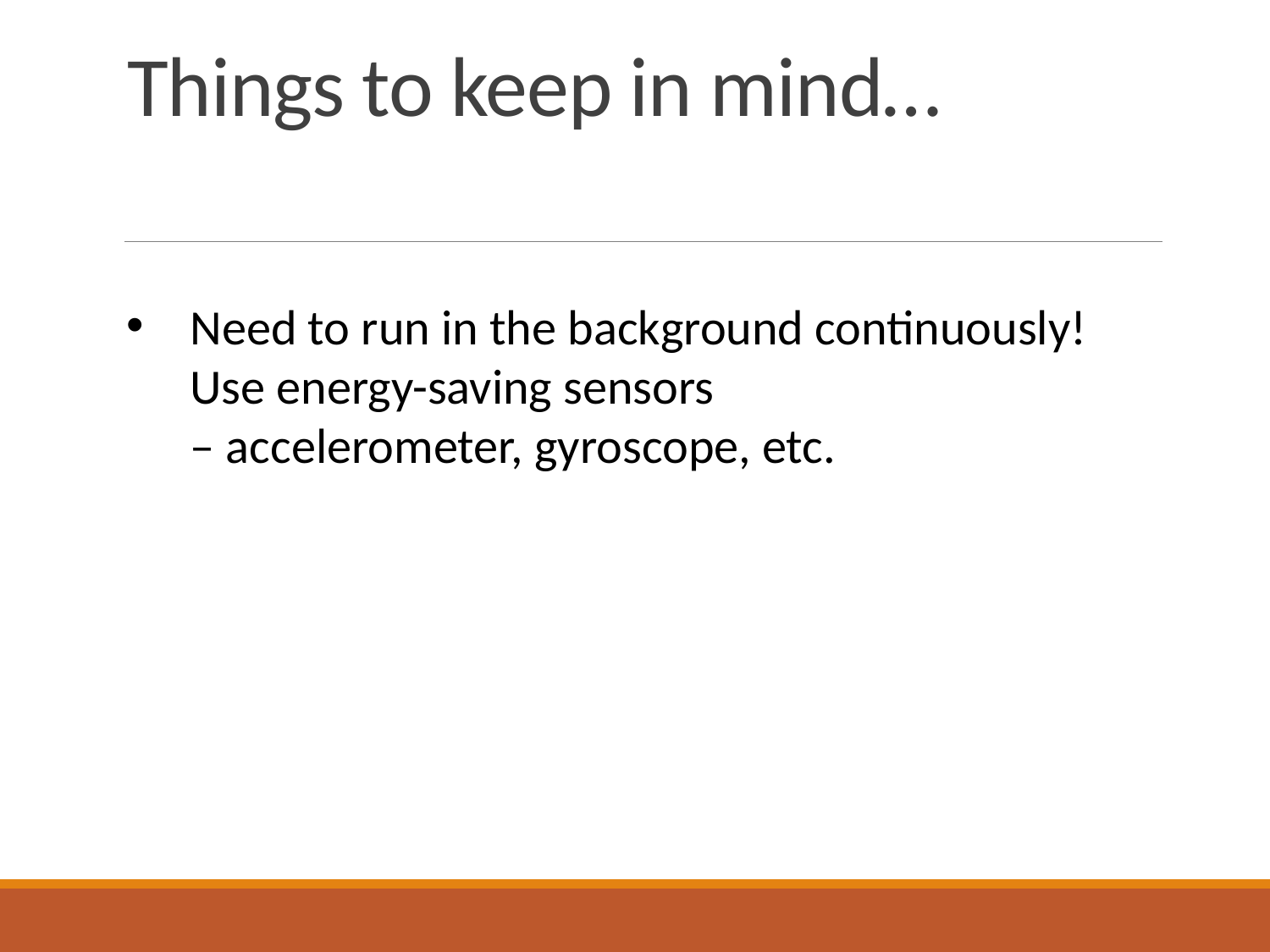

# Things to keep in mind…
Need to run in the background continuously!
Use energy-saving sensors
– accelerometer, gyroscope, etc.